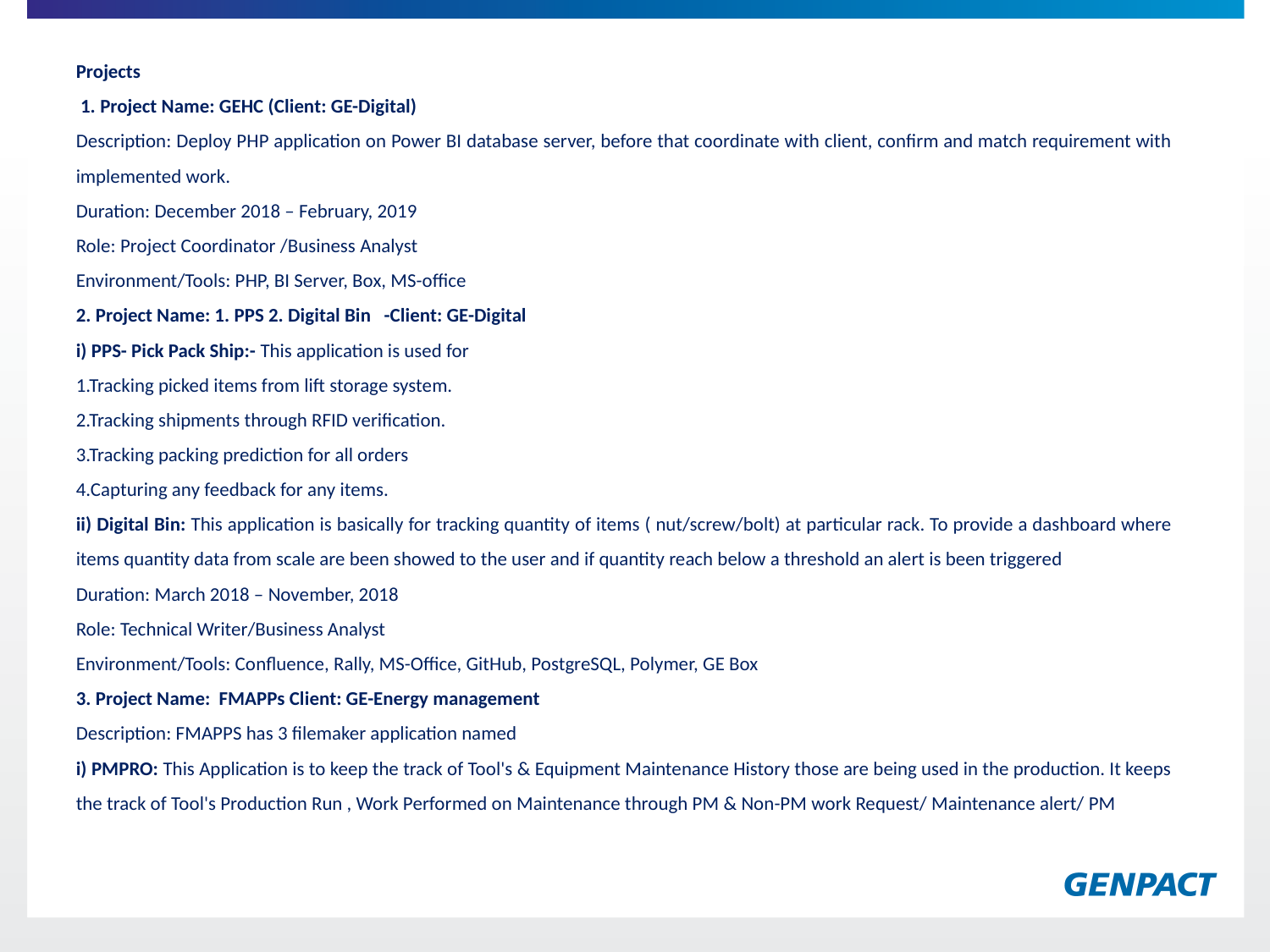

Projects
 1. Project Name: GEHC (Client: GE-Digital)
Description: Deploy PHP application on Power BI database server, before that coordinate with client, confirm and match requirement with implemented work.
Duration: December 2018 – February, 2019
Role: Project Coordinator /Business Analyst
Environment/Tools: PHP, BI Server, Box, MS-office
2. Project Name: 1. PPS 2. Digital Bin   -Client: GE-Digital
i) PPS- Pick Pack Ship:- This application is used for
1.Tracking picked items from lift storage system.
2.Tracking shipments through RFID verification.
3.Tracking packing prediction for all orders
4.Capturing any feedback for any items.
ii) Digital Bin: This application is basically for tracking quantity of items ( nut/screw/bolt) at particular rack. To provide a dashboard where items quantity data from scale are been showed to the user and if quantity reach below a threshold an alert is been triggered
Duration: March 2018 – November, 2018
Role: Technical Writer/Business Analyst
Environment/Tools: Confluence, Rally, MS-Office, GitHub, PostgreSQL, Polymer, GE Box
3. Project Name:  FMAPPs Client: GE-Energy management
Description: FMAPPS has 3 filemaker application named
i) PMPRO: This Application is to keep the track of Tool's & Equipment Maintenance History those are being used in the production. It keeps the track of Tool's Production Run , Work Performed on Maintenance through PM & Non-PM work Request/ Maintenance alert/ PM